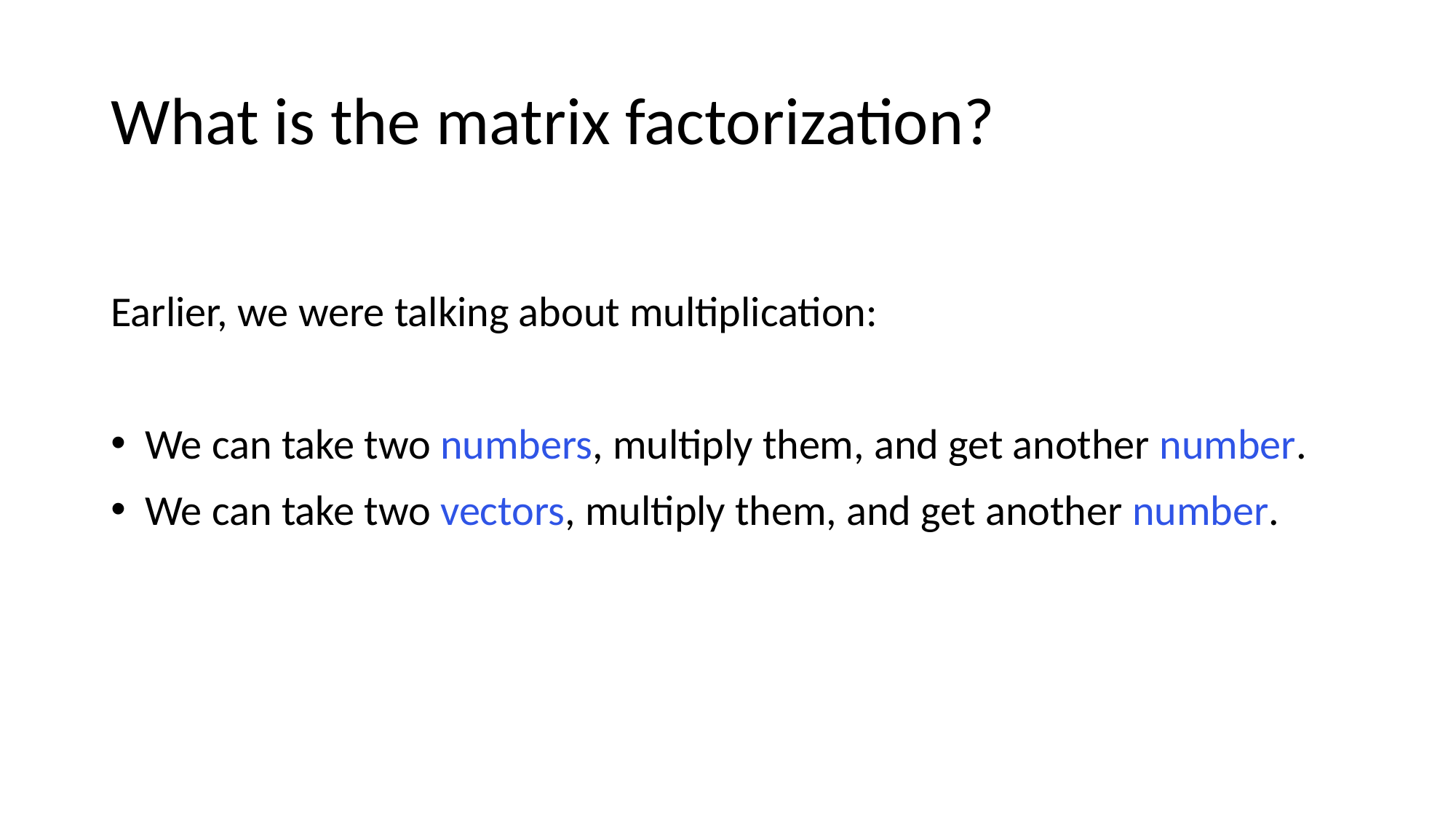

# What is the matrix factorization?
Earlier, we were talking about multiplication:

We can take two numbers, multiply them, and get another number.
We can take two vectors, multiply them, and get another number.